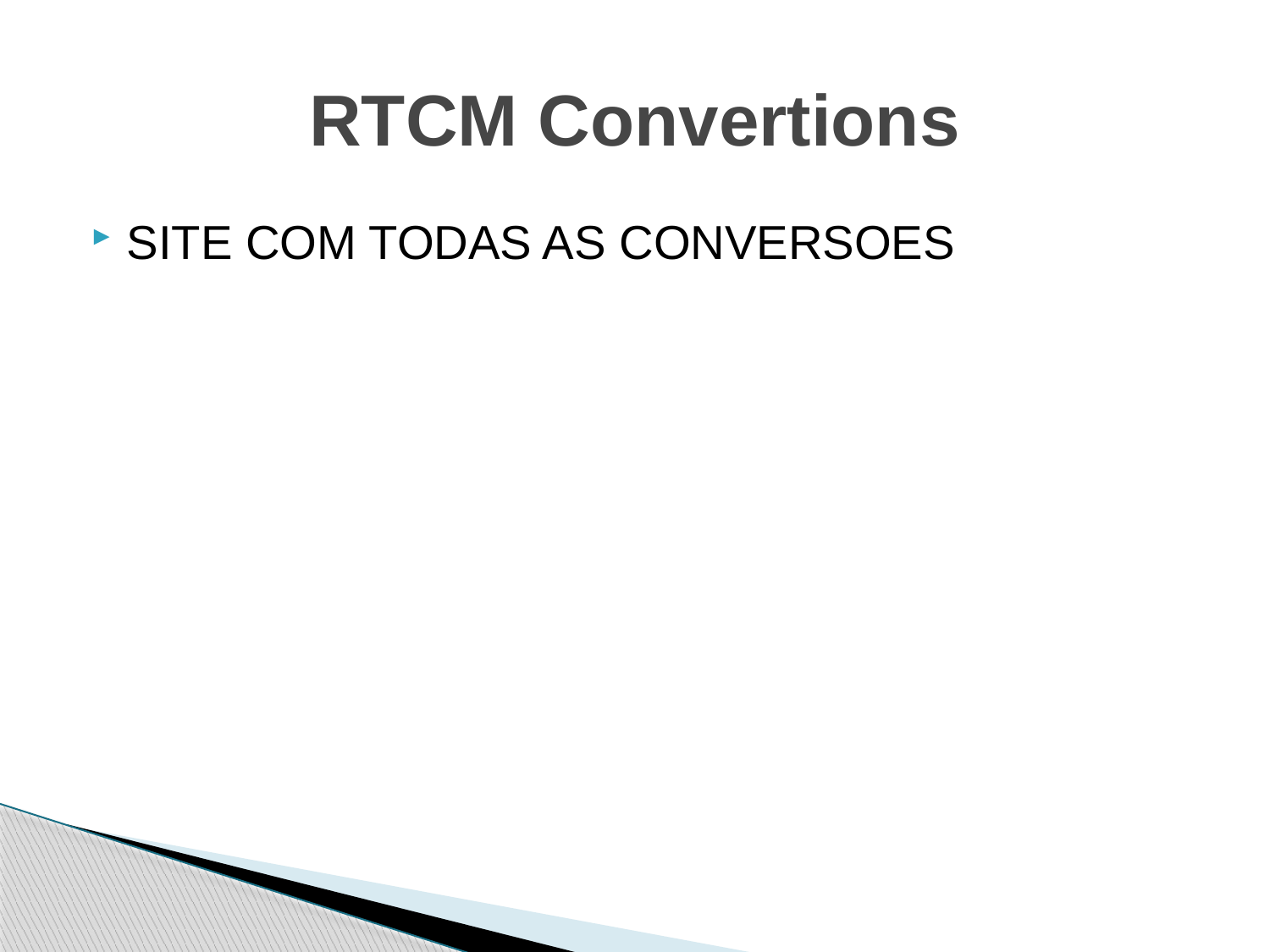

# RTCM Convertions
SITE COM TODAS AS CONVERSOES